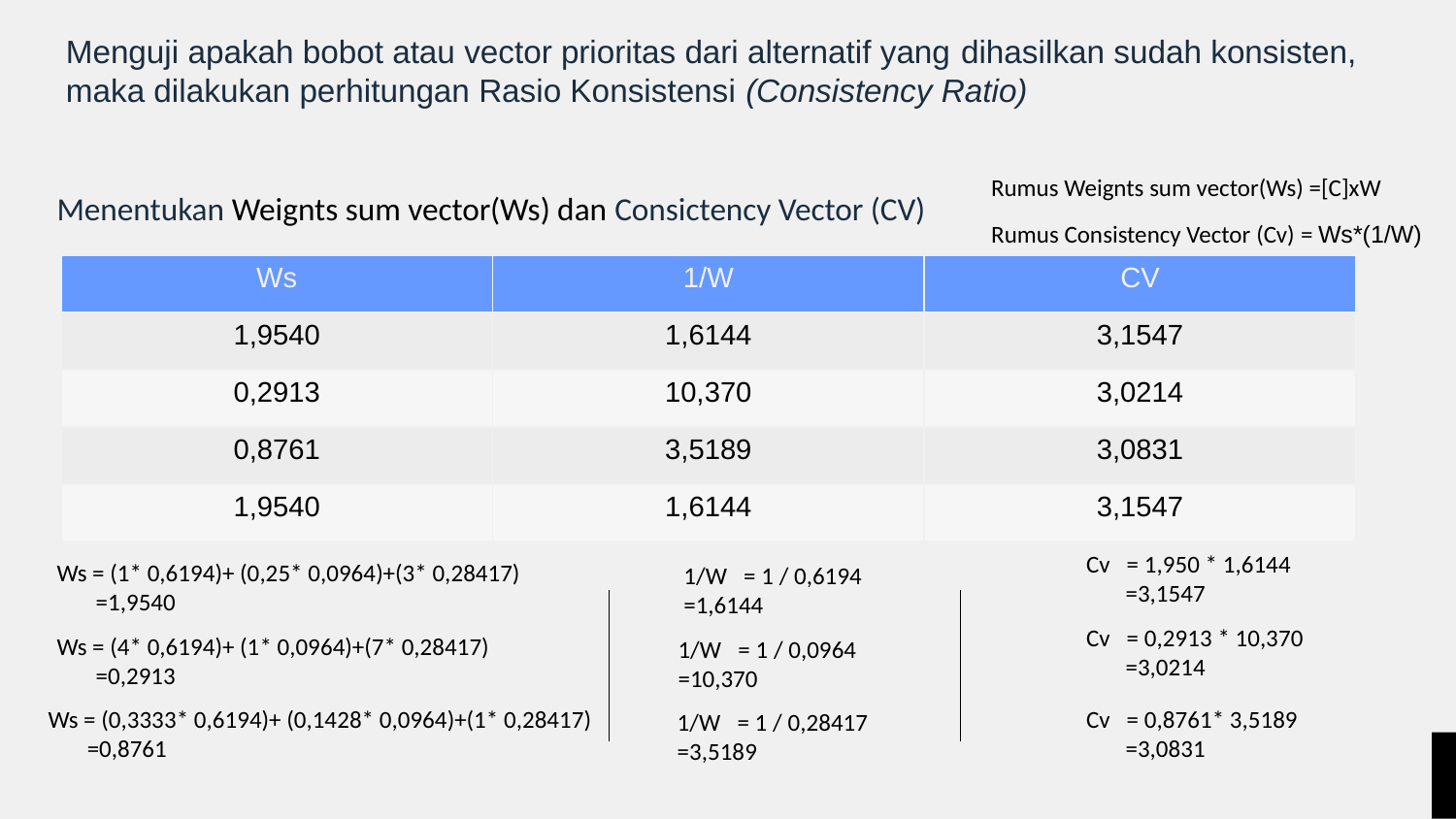

Menguji apakah bobot atau vector prioritas dari alternatif yang dihasilkan sudah konsisten, maka dilakukan perhitungan Rasio Konsistensi (Consistency Ratio)
Rumus Weignts sum vector(Ws) =[C]xW
Menentukan Weignts sum vector(Ws) dan Consictency Vector (CV)
Rumus Consistency Vector (Cv) = Ws*(1/W)
| Ws | 1/W | CV |
| --- | --- | --- |
| 1,9540 | 1,6144 | 3,1547 |
| 0,2913 | 10,370 | 3,0214 |
| 0,8761 | 3,5189 | 3,0831 |
| 1,9540 | 1,6144 | 3,1547 |
Cv   = 1,950 * 1,6144
       =3,1547
Ws = (1* 0,6194)+ (0,25* 0,0964)+(3* 0,28417)
       =1,9540
1/W   = 1 / 0,6194           =1,6144
Cv   = 0,2913 * 10,370
       =3,0214
Ws = (4* 0,6194)+ (1* 0,0964)+(7* 0,28417)
       =0,2913
1/W   = 1 / 0,0964           =10,370
Ws = (0,3333* 0,6194)+ (0,1428* 0,0964)+(1* 0,28417)
       =0,8761
Cv   = 0,8761* 3,5189
       =3,0831
1/W   = 1 / 0,28417           =3,5189